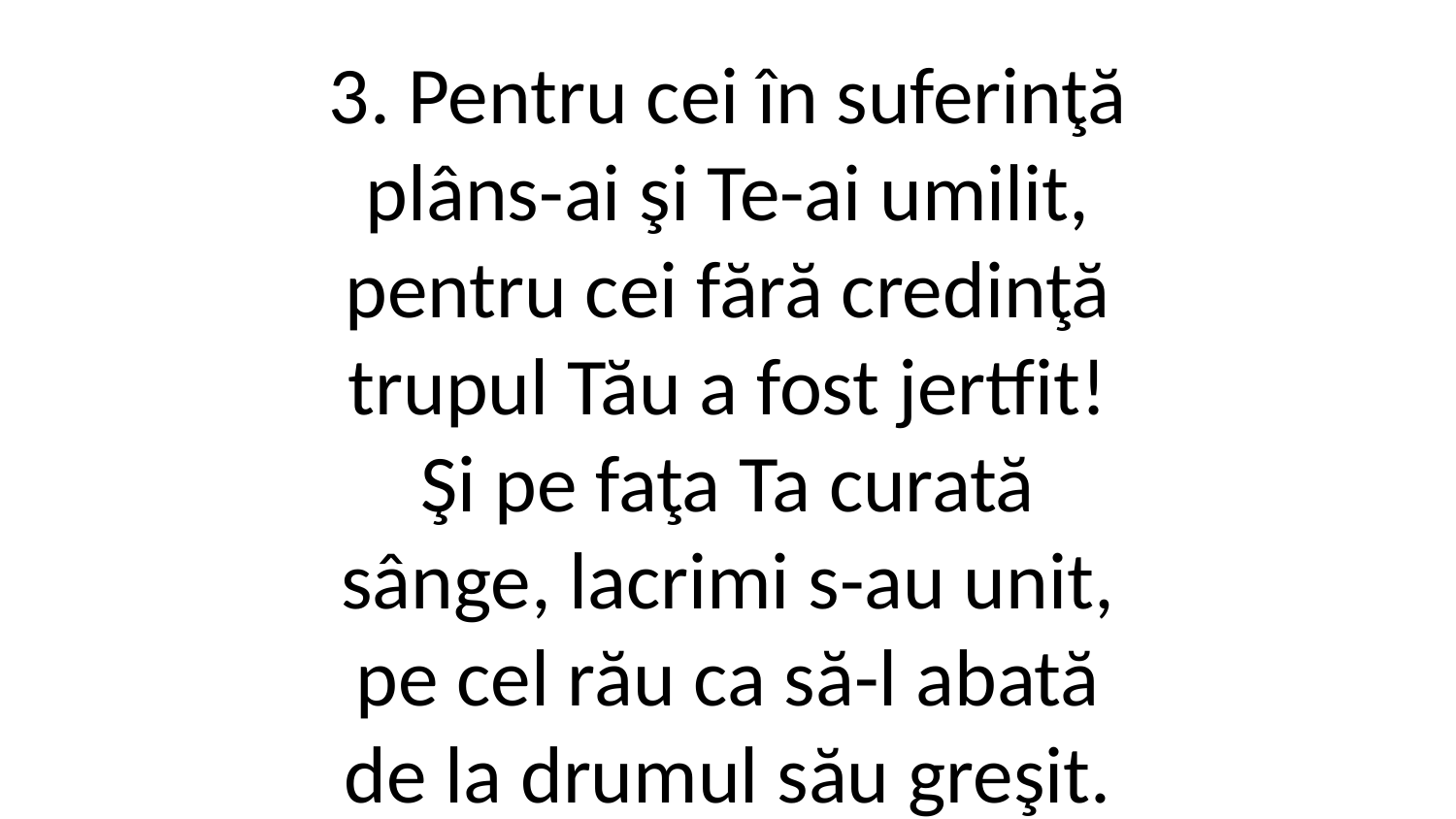

3. Pentru cei în suferinţă
plâns-ai şi Te-ai umilit,
pentru cei fără credinţă
trupul Tău a fost jertfit!
Şi pe faţa Ta curată
sânge, lacrimi s-au unit,
pe cel rău ca să-l abată
de la drumul său greşit.